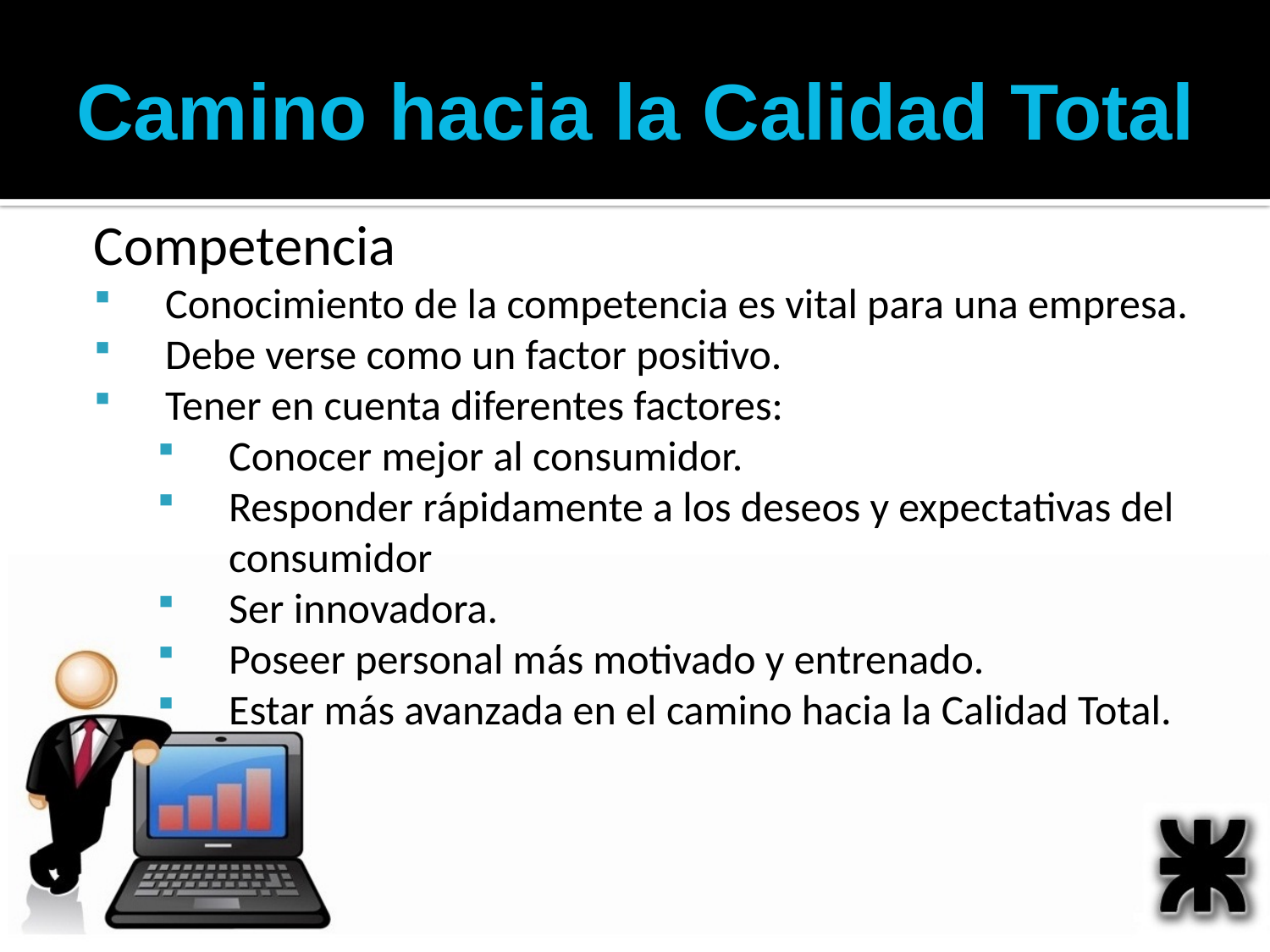

# Camino hacia la Calidad Total
Competencia
Conocimiento de la competencia es vital para una empresa.
Debe verse como un factor positivo.
Tener en cuenta diferentes factores:
Conocer mejor al consumidor.
Responder rápidamente a los deseos y expectativas del consumidor
Ser innovadora.
Poseer personal más motivado y entrenado.
Estar más avanzada en el camino hacia la Calidad Total.